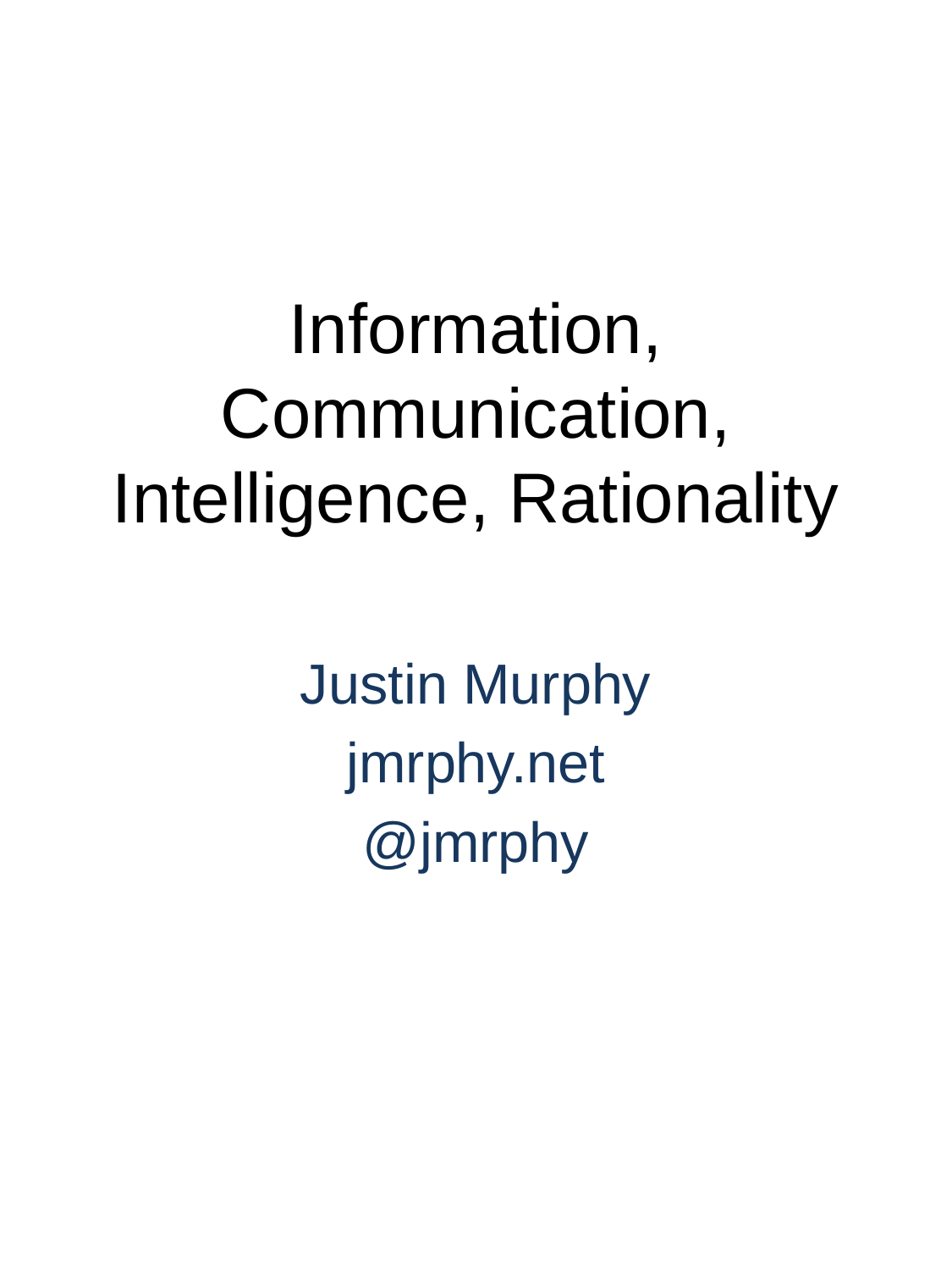

# Information, Communication, Intelligence, Rationality
Justin Murphy
jmrphy.net
@jmrphy